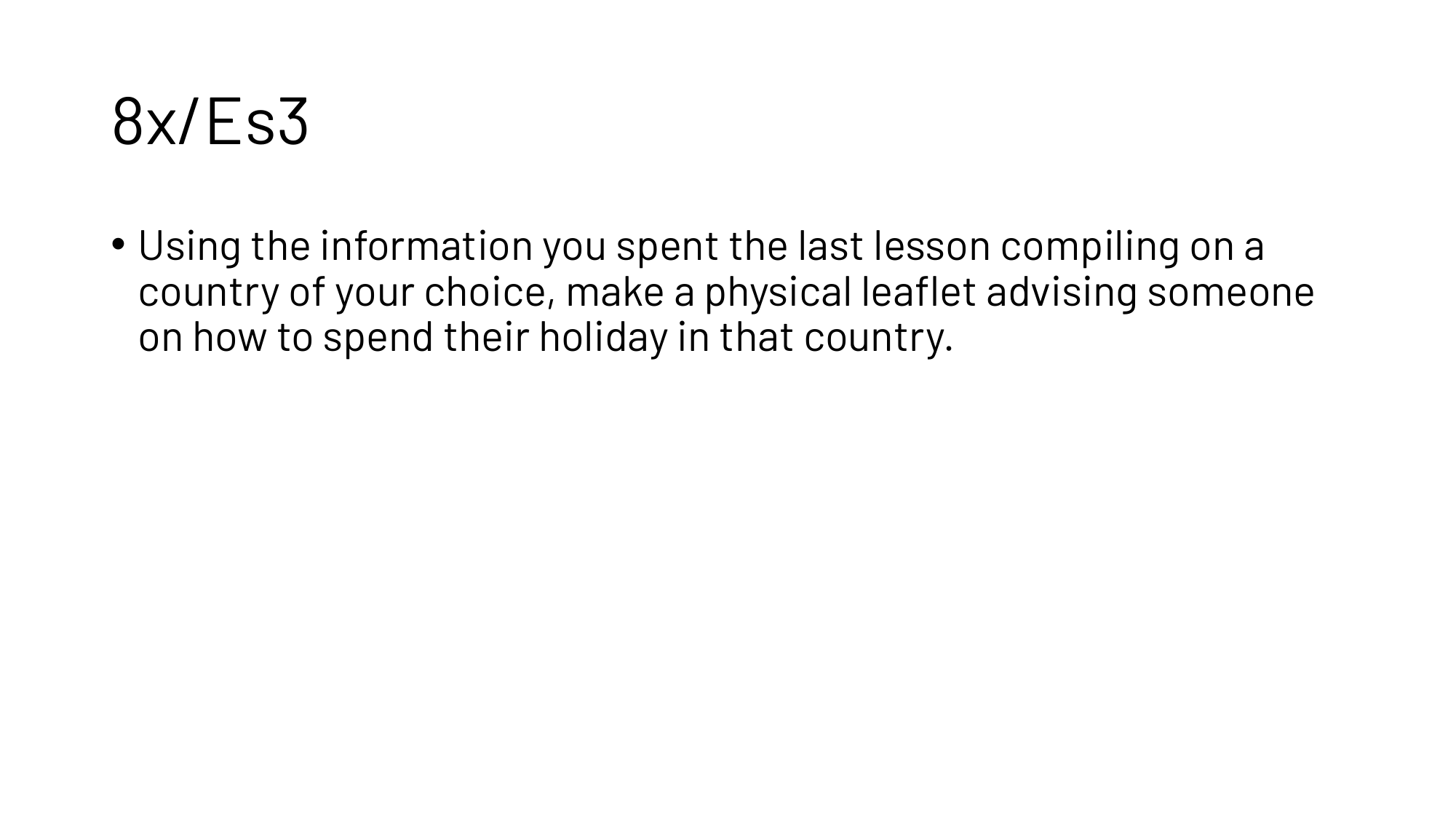

# 8x/Es3
Using the information you spent the last lesson compiling on a country of your choice, make a physical leaflet advising someone on how to spend their holiday in that country.